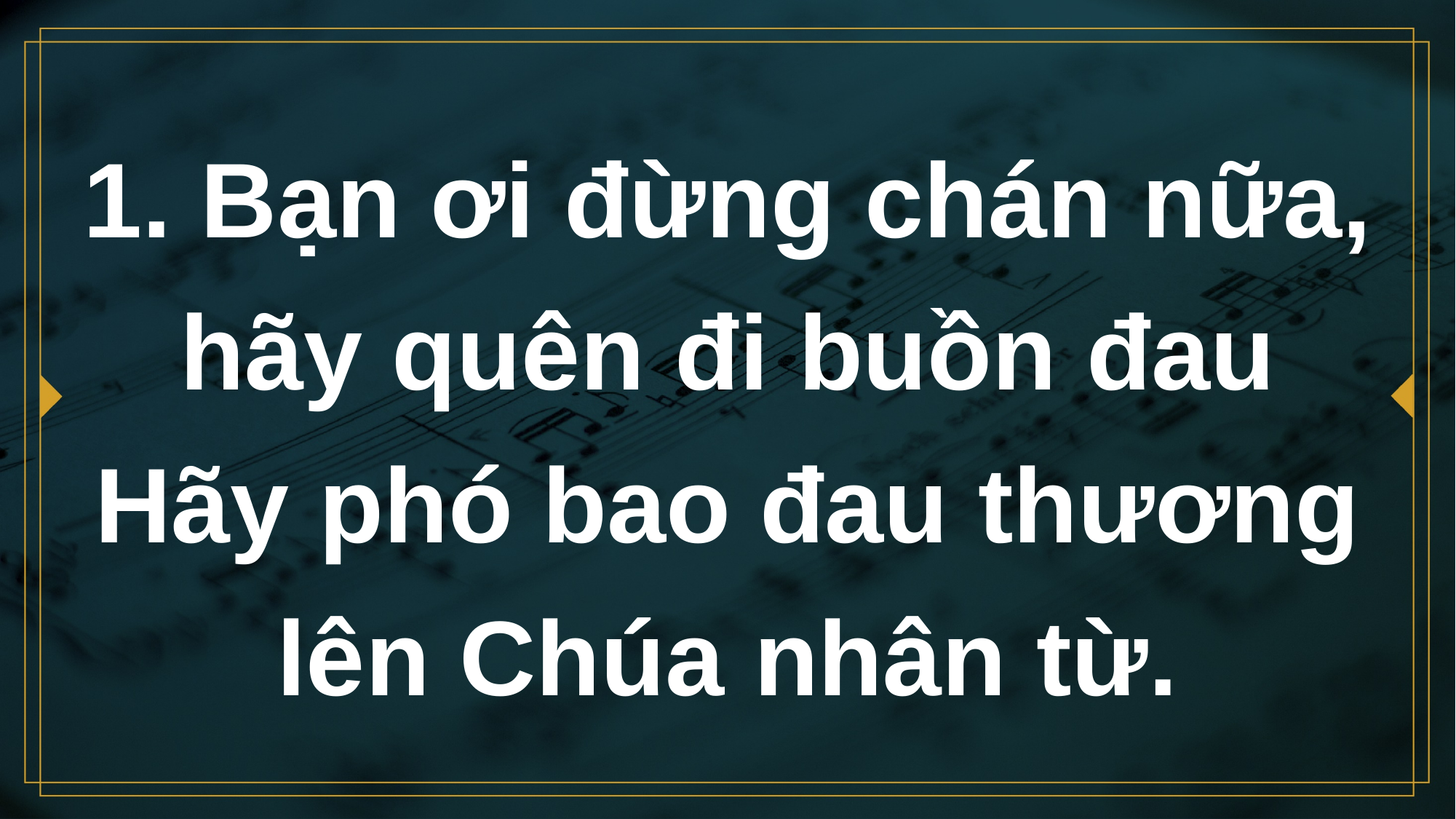

# 1. Bạn ơi đừng chán nữa, hãy quên đi buồn đau Hãy phó bao đau thương lên Chúa nhân từ.